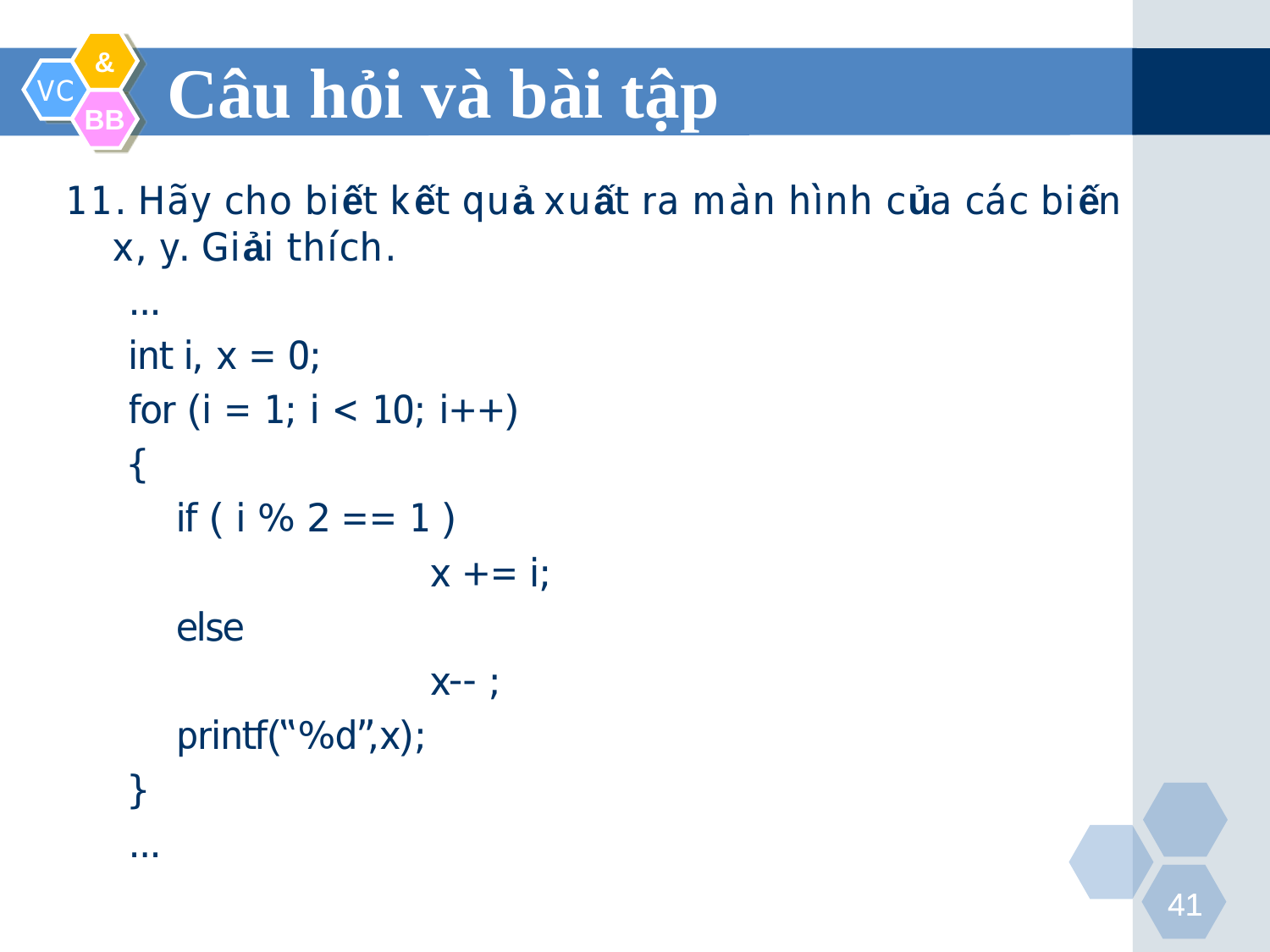

Câu hỏi và bài tập
11. Hãy cho biết kết quả xuất ra màn hình của các biến x, y. Giải thích.
…
int i, x = 0;
for (i = 1; i < 10; i++)
{
	if ( i % 2 == 1 )
			x += i;
	else
			x-- ;
	printf(“%d”,x);
}
…